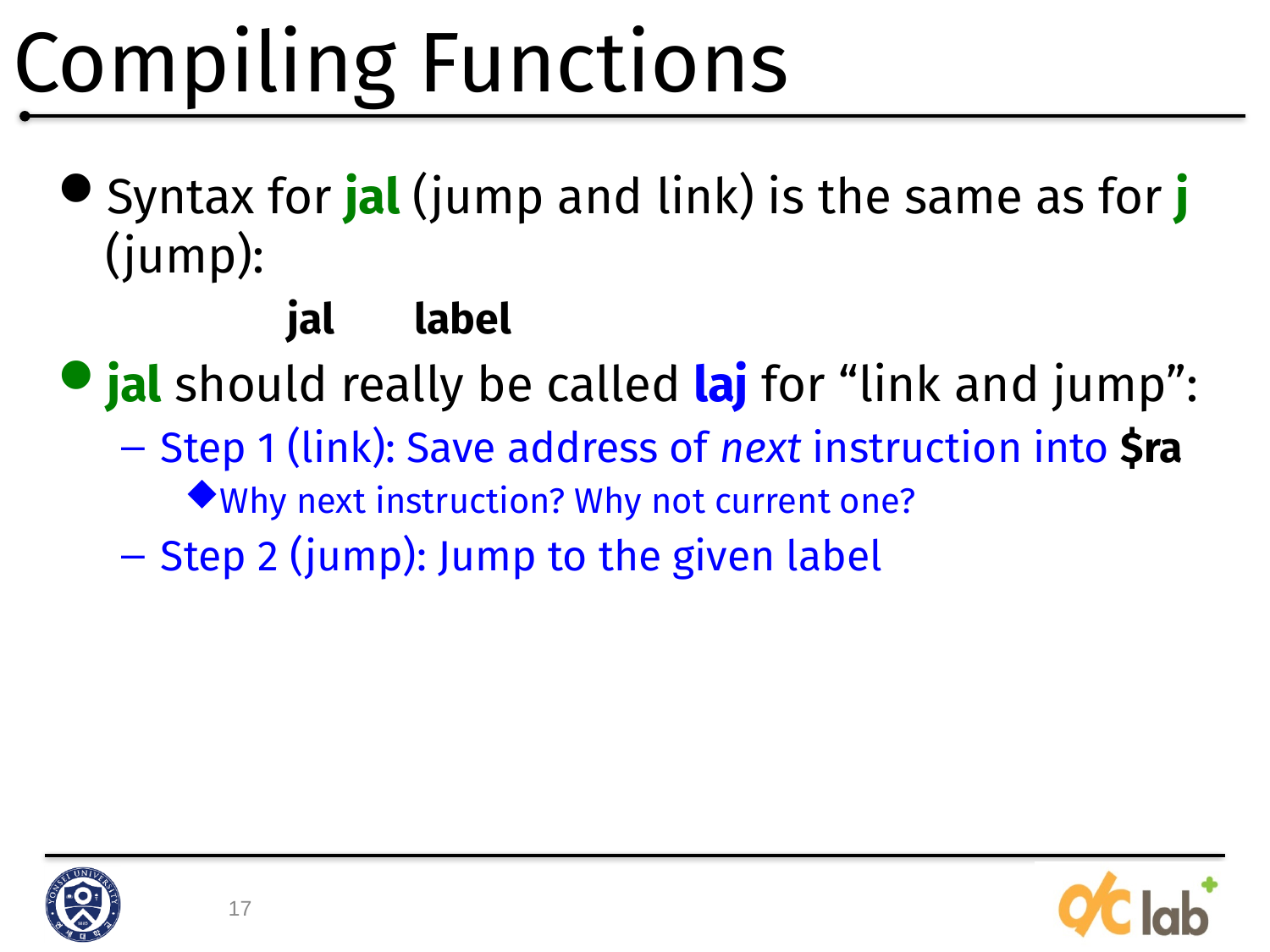

# Compiling Functions
Syntax for jal (jump and link) is the same as for j (jump):
		jal	label
jal should really be called laj for “link and jump”:
Step 1 (link): Save address of next instruction into $ra
Why next instruction? Why not current one?
Step 2 (jump): Jump to the given label
17